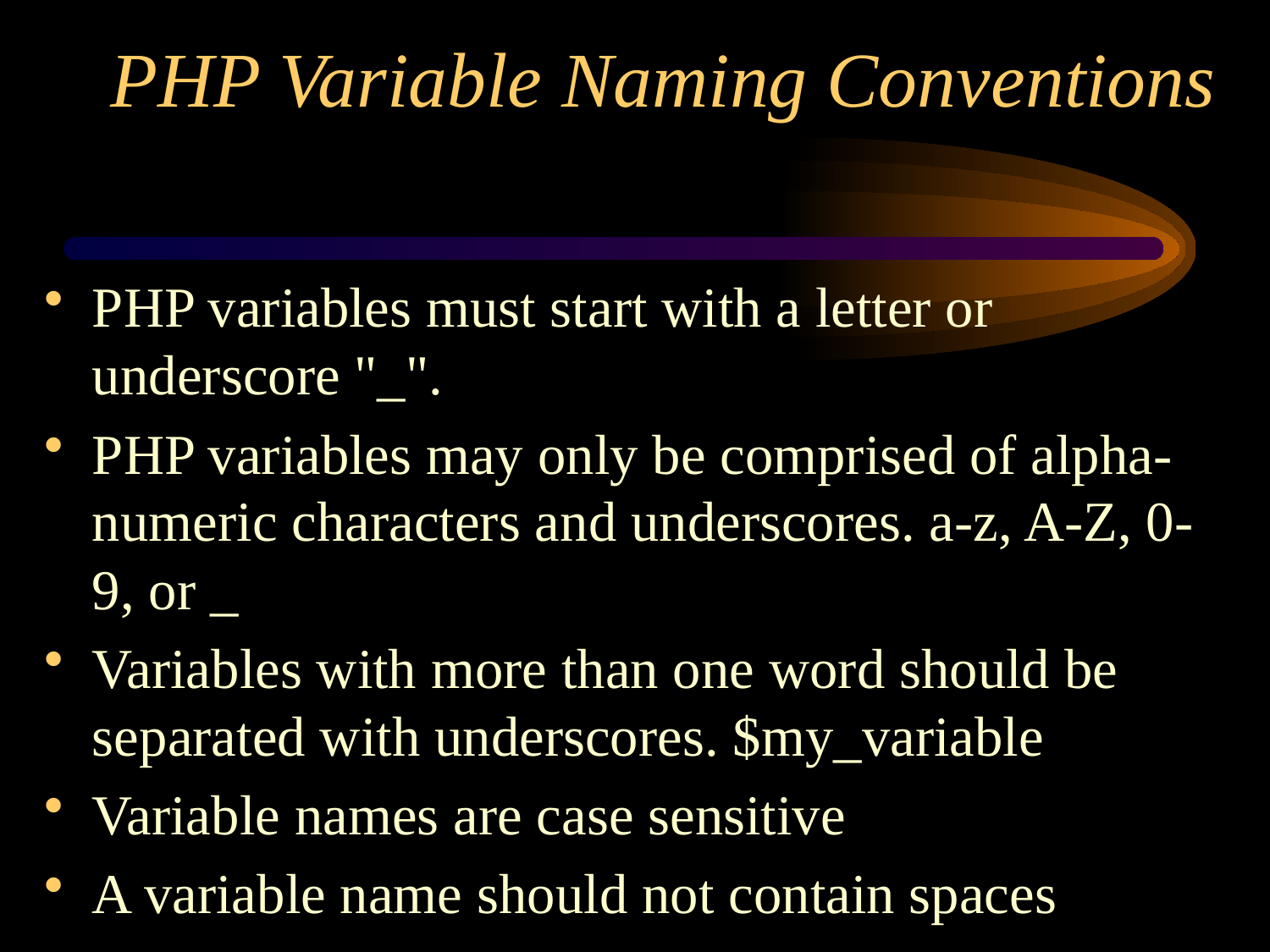

# PHP Variable Naming Conventions
PHP variables must start with a letter or underscore "_".
PHP variables may only be comprised of alpha-numeric characters and underscores. a-z, A-Z, 0-9, or _
Variables with more than one word should be separated with underscores. $my_variable
Variable names are case sensitive
A variable name should not contain spaces